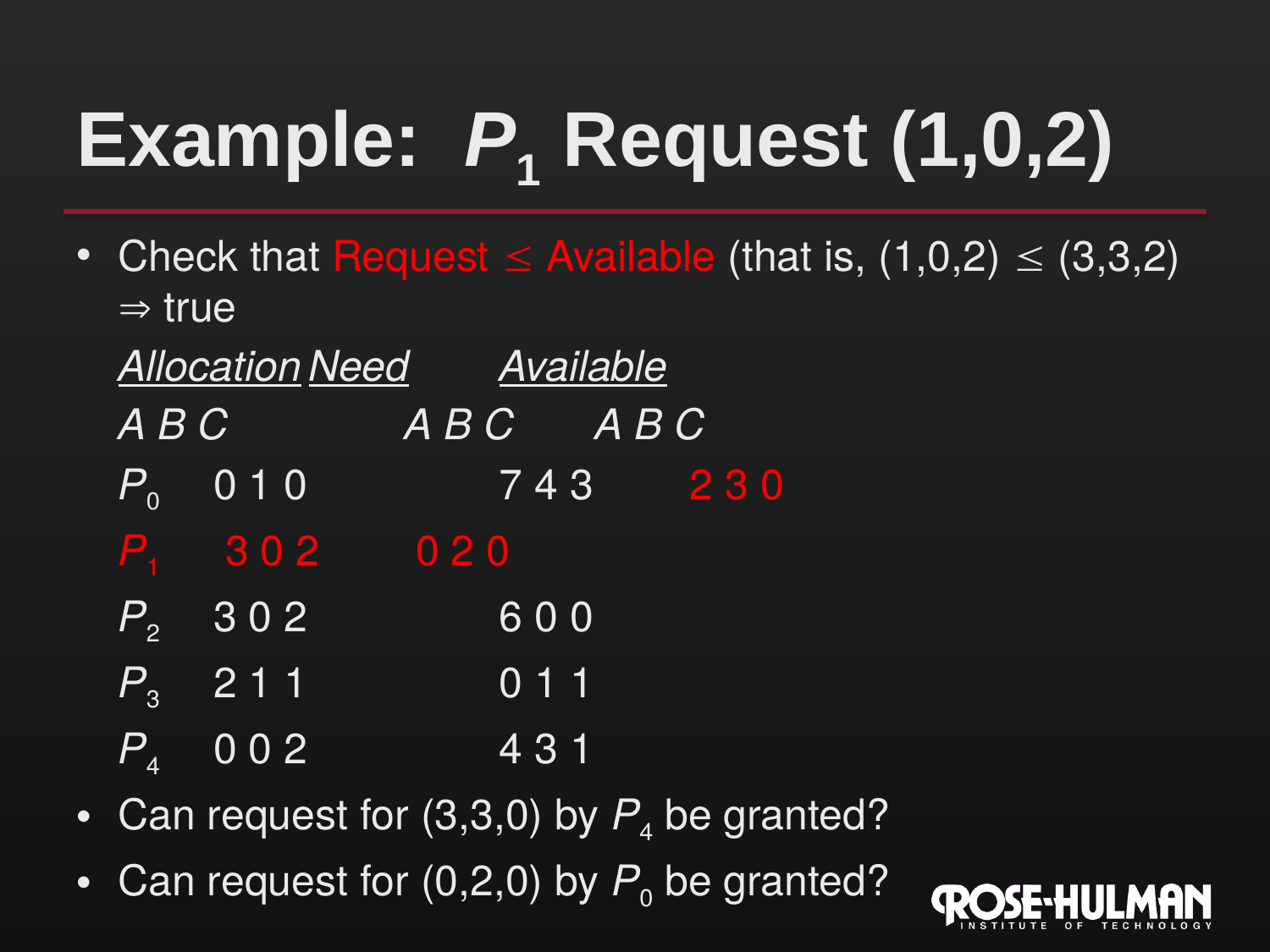

# Example:  P1 Request (1,0,2)
Check that Request ≤ Available (that is, (1,0,2) ≤ (3,3,2) ⇒ true
			Allocation		Need		Available
			A B C	      	A B C		A B C
		P0	0 1 0 	 	7 4 3 	2 3 0
		P1	 3 0 2  		 0 2 0
		P2	3 0 2 	   	6 0 0
		P3	2 1 1 	   	0 1 1
		P4	0 0 2 	     	4 3 1
Can request for (3,3,0) by P4 be granted?
Can request for (0,2,0) by P0 be granted?